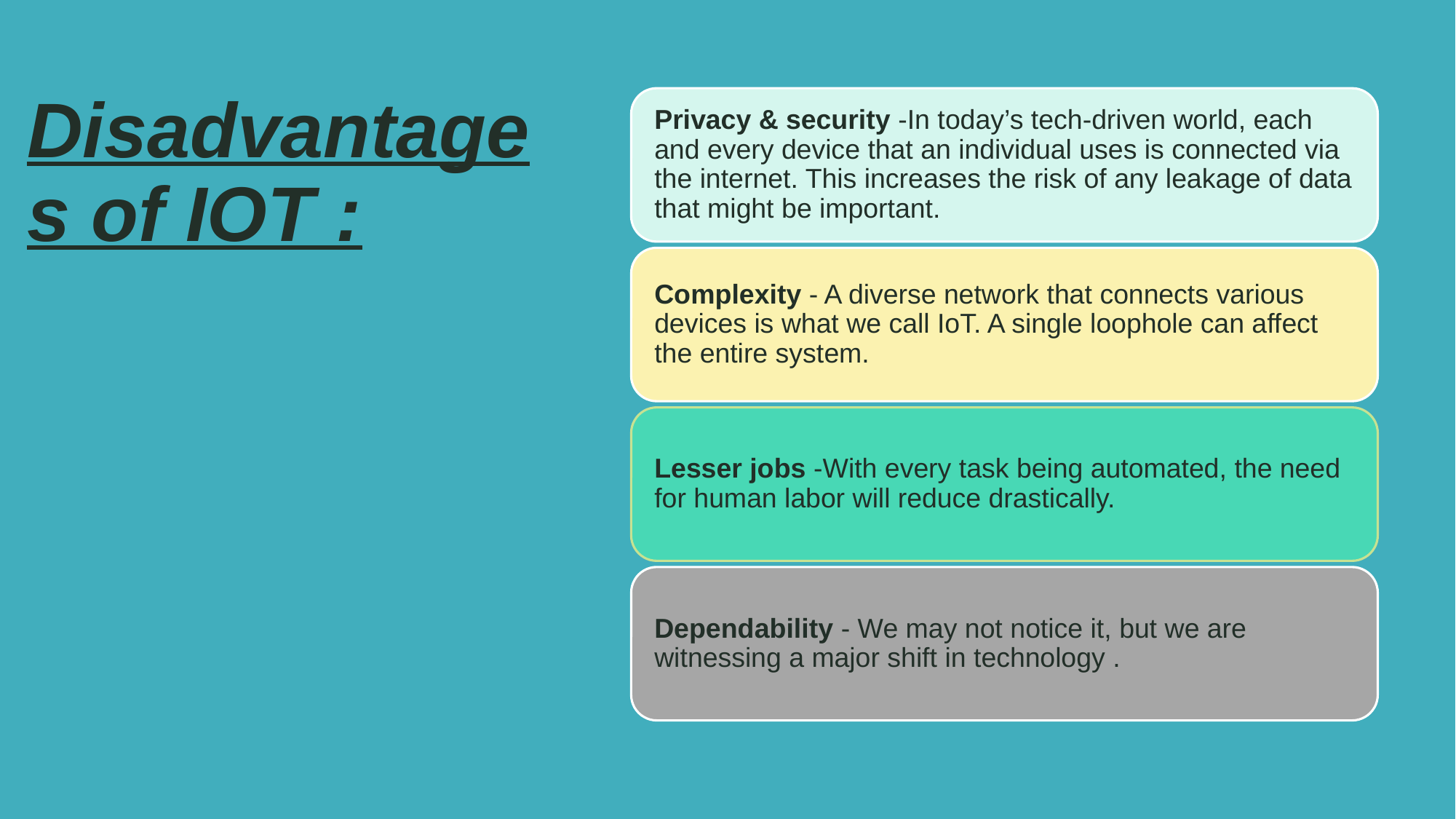

# Disadvantages of IOT :
Privacy & security -In today’s tech-driven world, each and every device that an individual uses is connected via the internet. This increases the risk of any leakage of data that might be important.
Complexity - A diverse network that connects various devices is what we call IoT. A single loophole can affect the entire system.
Lesser jobs -With every task being automated, the need for human labor will reduce drastically.
Dependability - We may not notice it, but we are witnessing a major shift in technology .